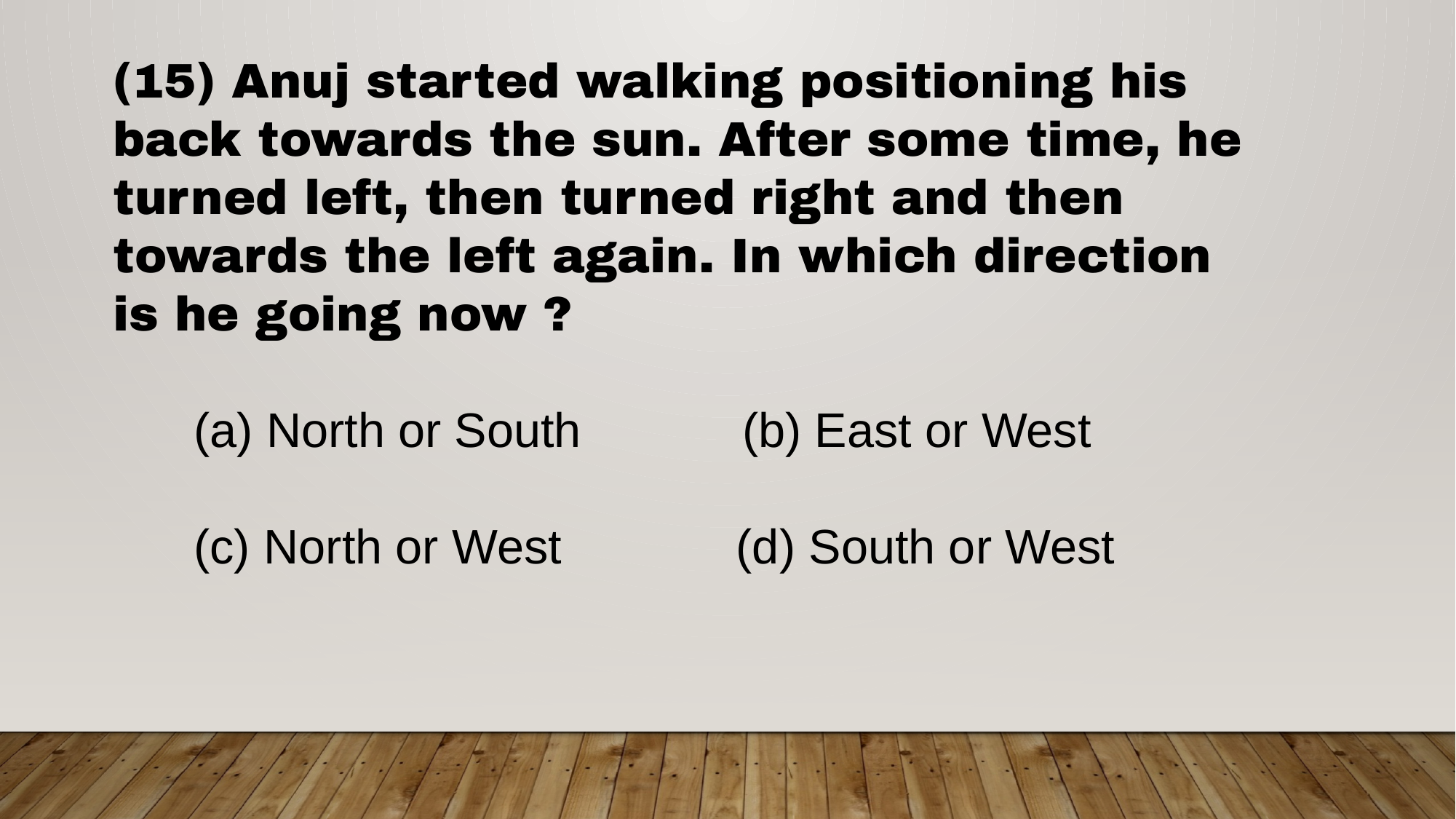

(15) Anuj started walking positioning his back towards the sun. After some time, he turned left, then turned right and then towards the left again. In which direction is he going now ?

      (a) North or South            (b) East or West

      (c) North or West             (d) South or West